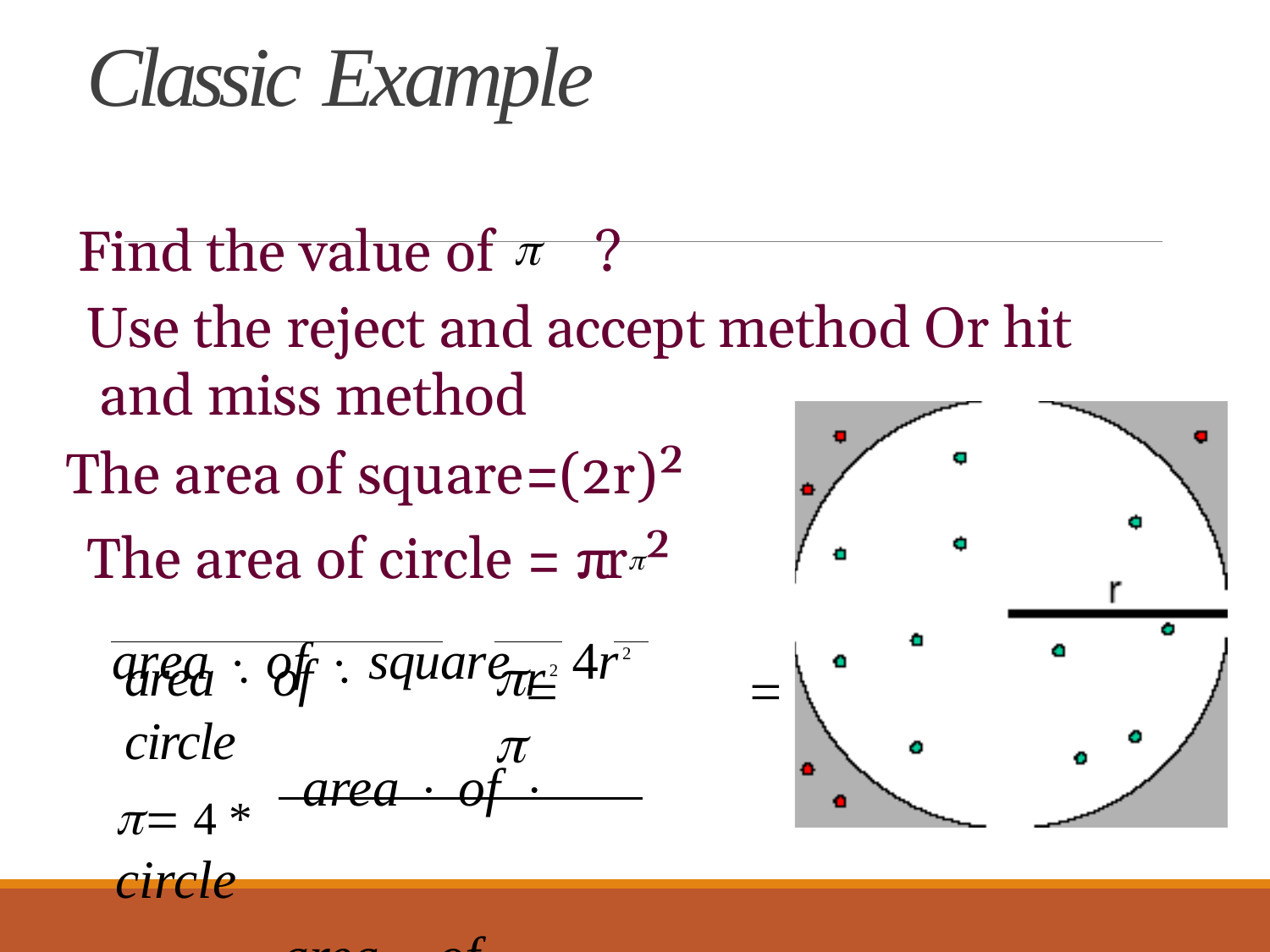

# Classic Example
Find the value of π	?
Use the reject and accept method Or hit  and miss method
The area of square=(2r)²
The area of circle = πrπ²
area ⋅ of ⋅ square = 4r2	= 4

πr2	π
area ⋅ of ⋅ circle

π= 4 *	area ⋅ of ⋅ circle
area ⋅ of ⋅ square